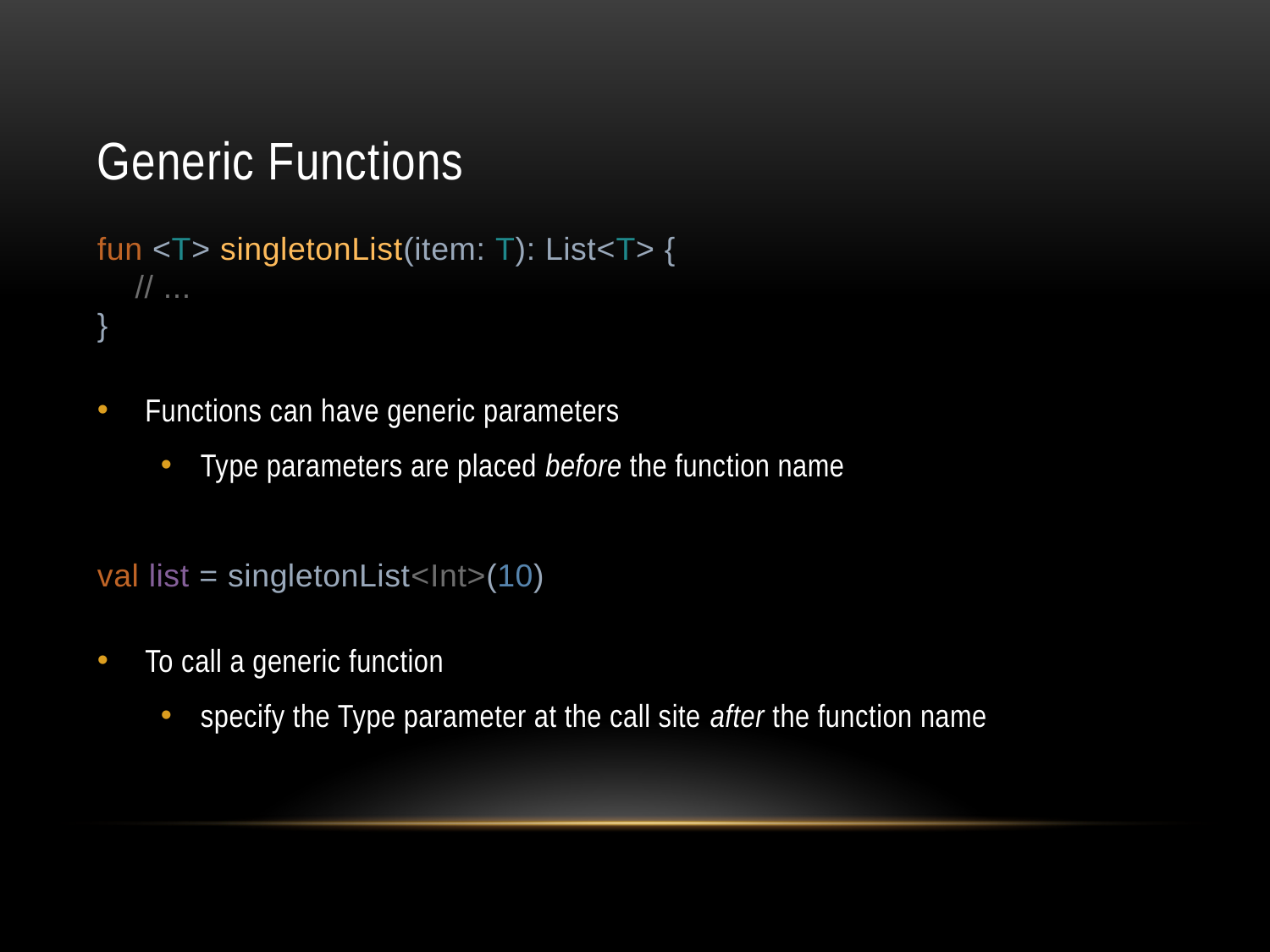

# Generic Functions
fun <T> singletonList(item: T): List<T> {
    // ...
}

Functions can have generic parameters
Type parameters are placed before the function name

val list = singletonList<Int>(10)

To call a generic function
specify the Type parameter at the call site after the function name